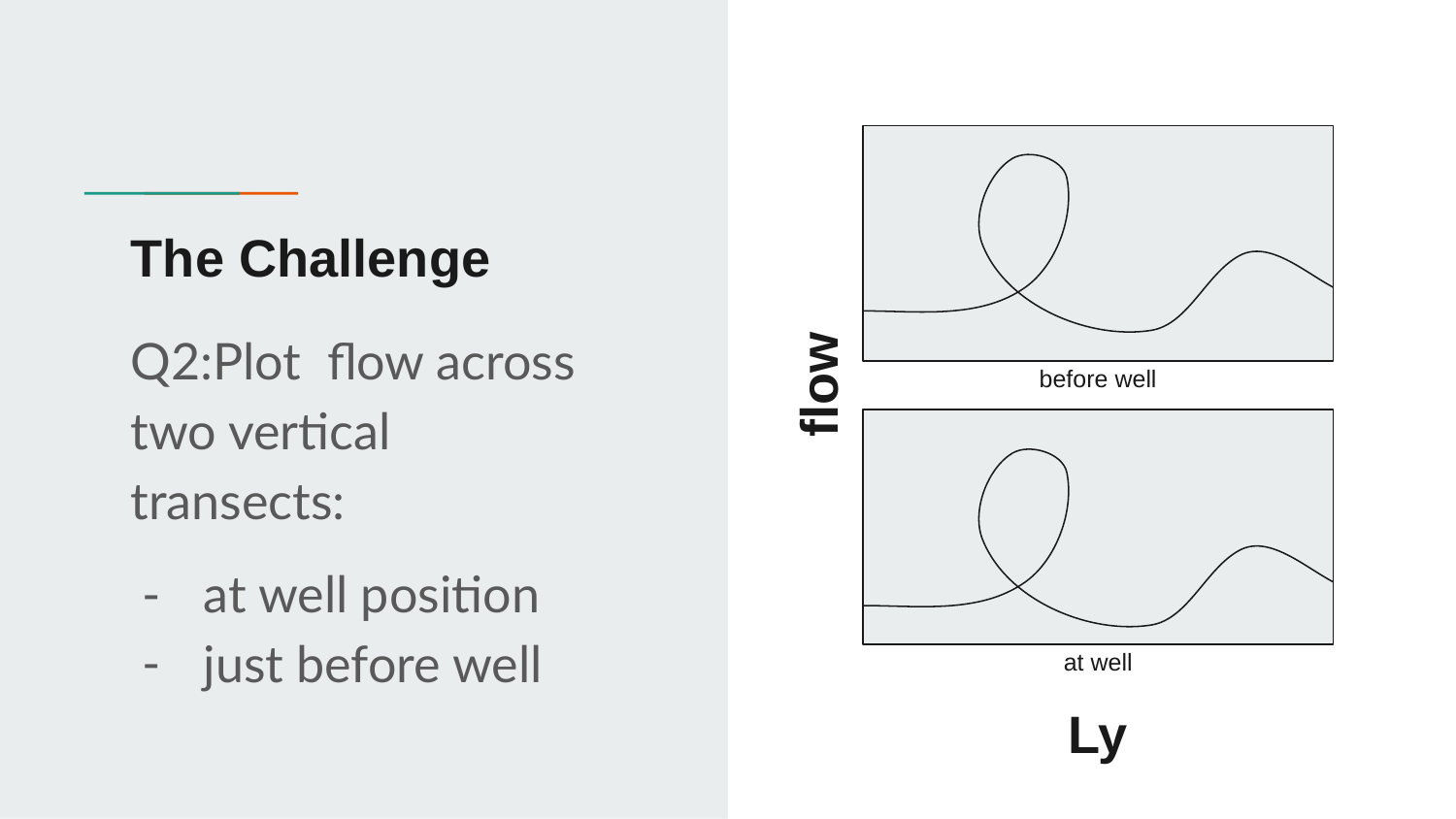

# The Challenge
Q2:Plot  flow across two vertical transects:
at well position
just before well
flow
before well

at well
Ly